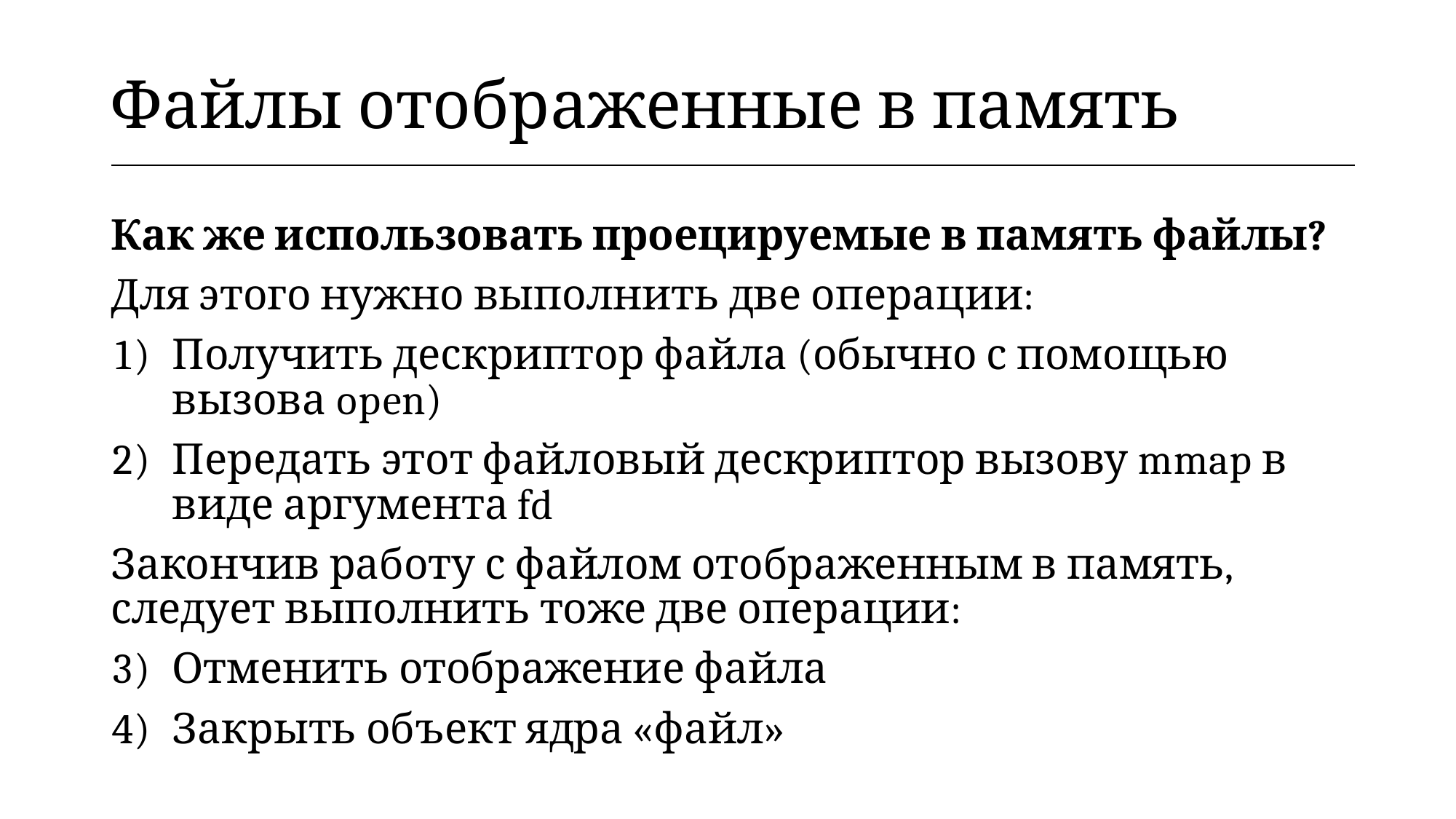

| Файлы отображенные в память |
| --- |
Как же использовать проецируемые в память файлы?
Для этого нужно выполнить две операции:
Получить дескриптор файла (обычно с помощью вызова open)
Передать этот файловый дескриптор вызову mmap в виде аргумента fd
Закончив работу с файлом отображенным в память, следует выполнить тоже две операции:
Отменить отображение файла
Закрыть объект ядра «файл»